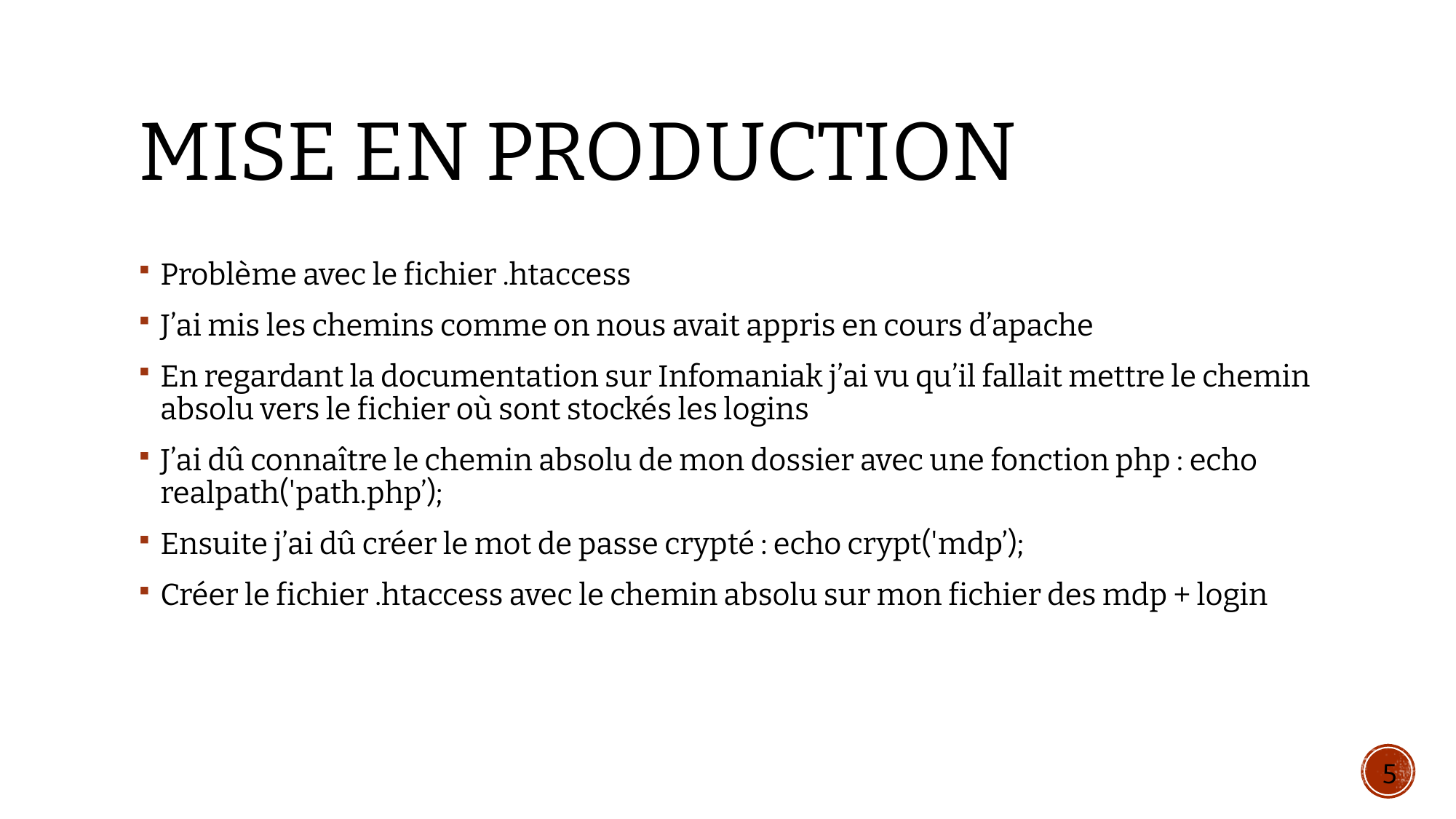

# Mise en production
Problème avec le fichier .htaccess
J’ai mis les chemins comme on nous avait appris en cours d’apache
En regardant la documentation sur Infomaniak j’ai vu qu’il fallait mettre le chemin absolu vers le fichier où sont stockés les logins
J’ai dû connaître le chemin absolu de mon dossier avec une fonction php : echo realpath('path.php’);
Ensuite j’ai dû créer le mot de passe crypté : echo crypt('mdp’);
Créer le fichier .htaccess avec le chemin absolu sur mon fichier des mdp + login

5